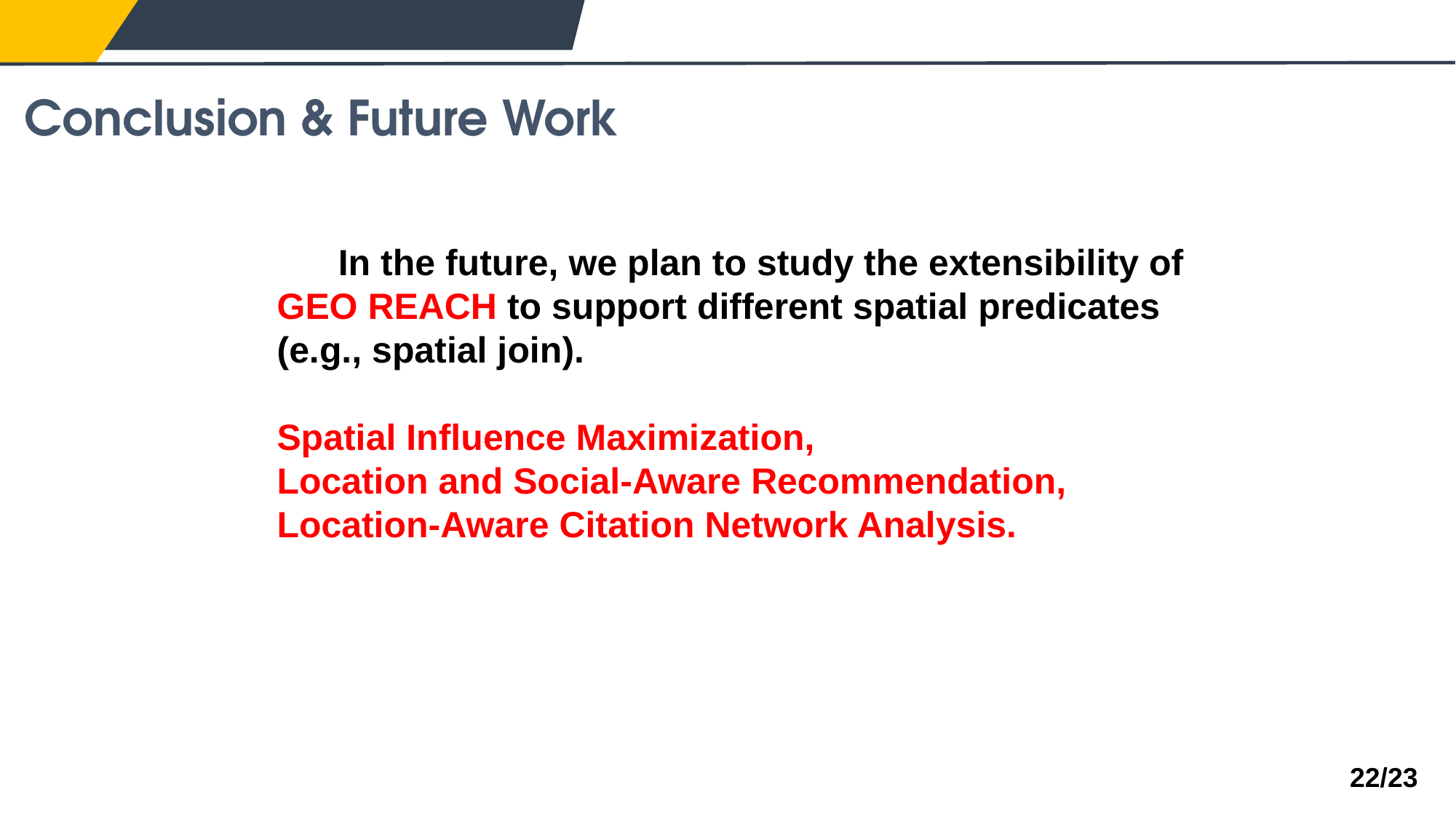

Conclusion & Future Work
      In the future, we plan to study the extensibility of
GEO REACH to support different spatial predicates (e.g., spatial join).

Spatial Influence Maximization,
Location and Social-Aware Recommendation,
Location-Aware Citation Network Analysis.
22/23